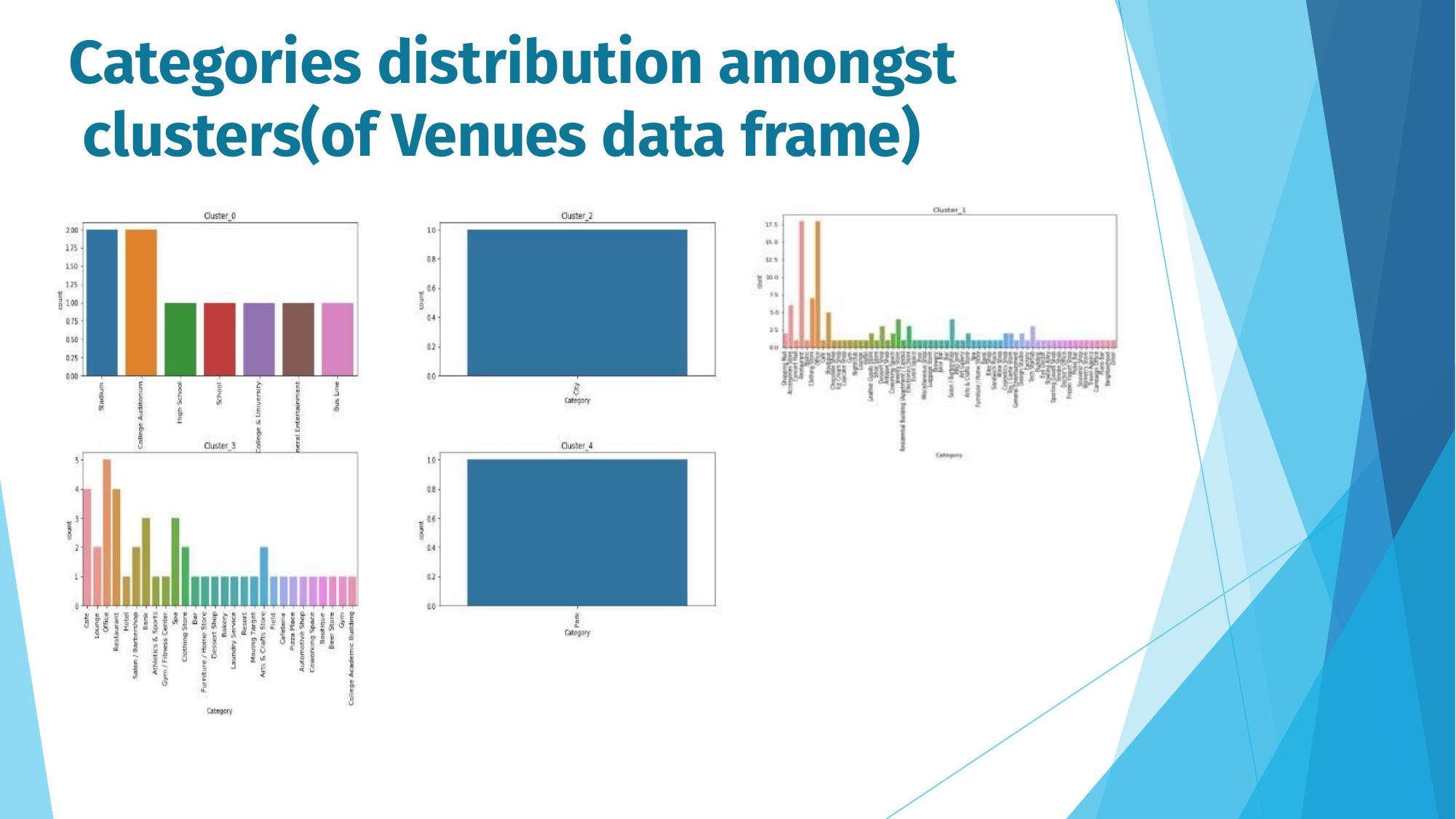

# Categories distribution amongst  clusters(of Venues data frame)